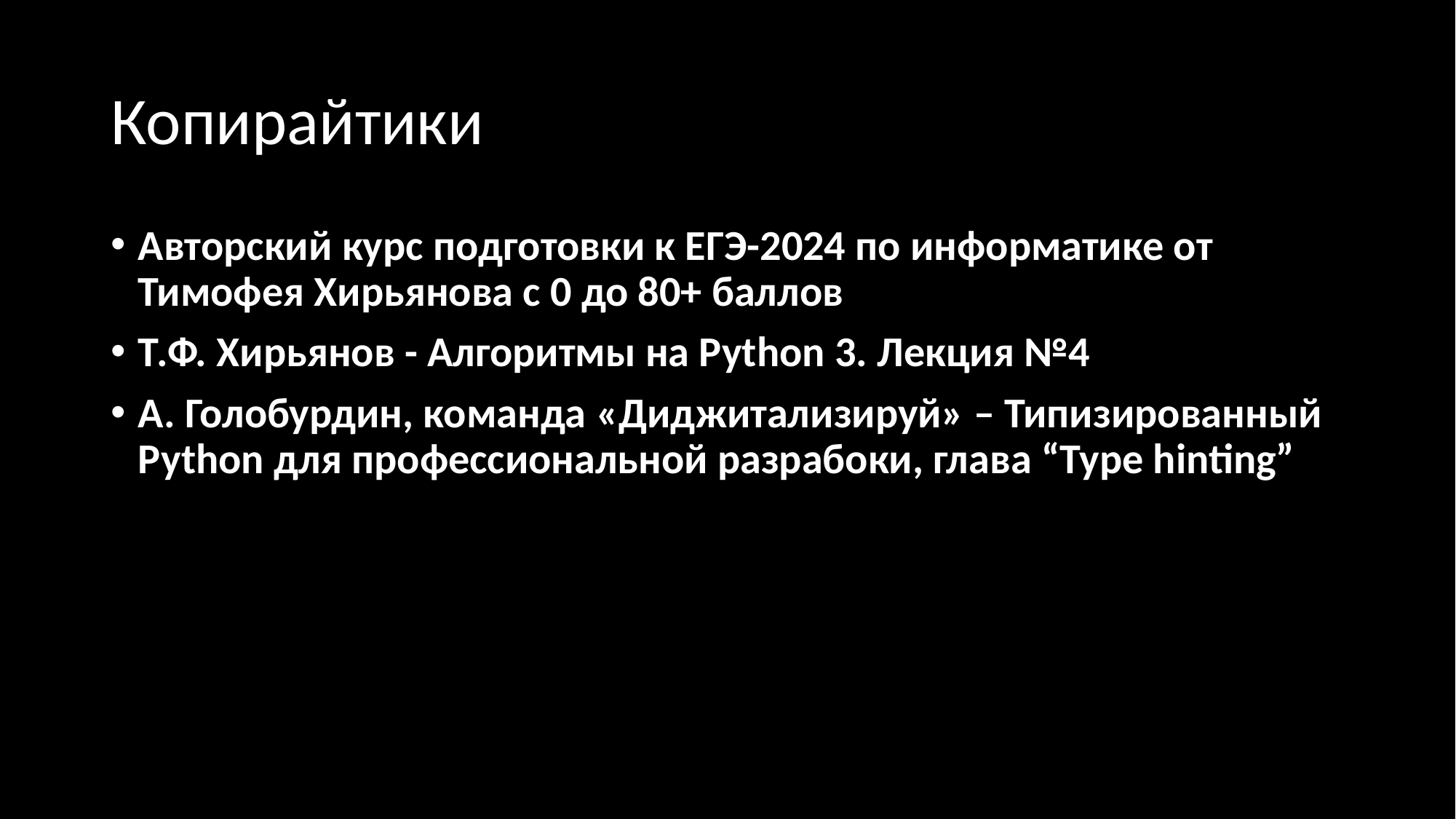

# Копирайтики
Авторский курс подготовки к ЕГЭ-2024 по информатике от Тимофея Хирьянова с 0 до 80+ баллов
Т.Ф. Хирьянов - Алгоритмы на Python 3. Лекция №4
А. Голобурдин, команда «Диджитализируй» – Типизированный Python для профессиональной разрабоки, глава “Type hinting”